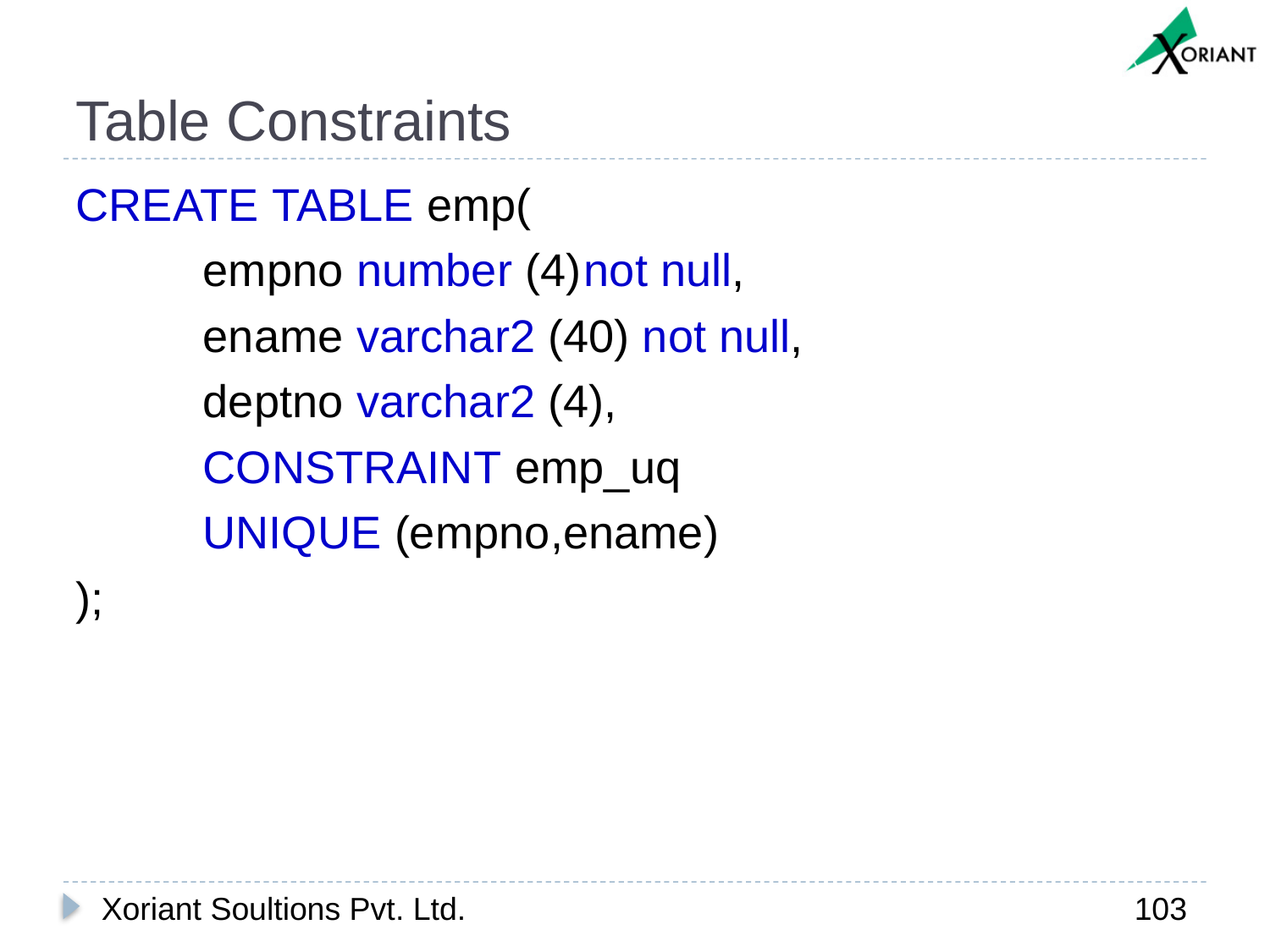

# Table Constraints
CREATE TABLE emp(
	empno number (4)	not null,
	ename varchar2 (40) not null,
	deptno varchar2 (4),
	CONSTRAINT emp_uq
	UNIQUE (empno,ename)
);

Xoriant Soultions Pvt. Ltd.
103